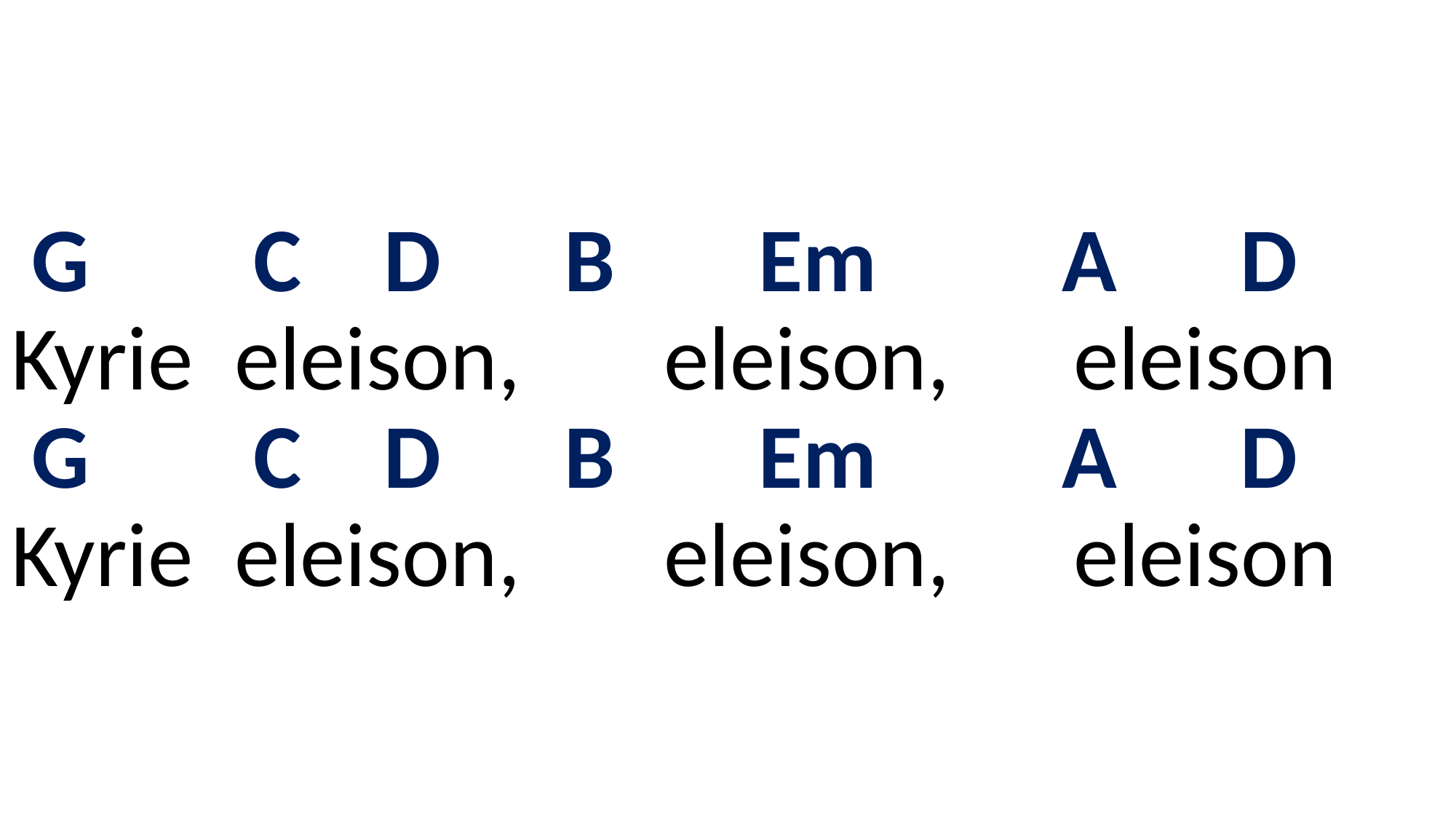

# G        C    D      B       Em         A      D Kyrie  eleison,       eleison,      eleison G        C    D      B       Em         A      D Kyrie  eleison,       eleison,      eleison